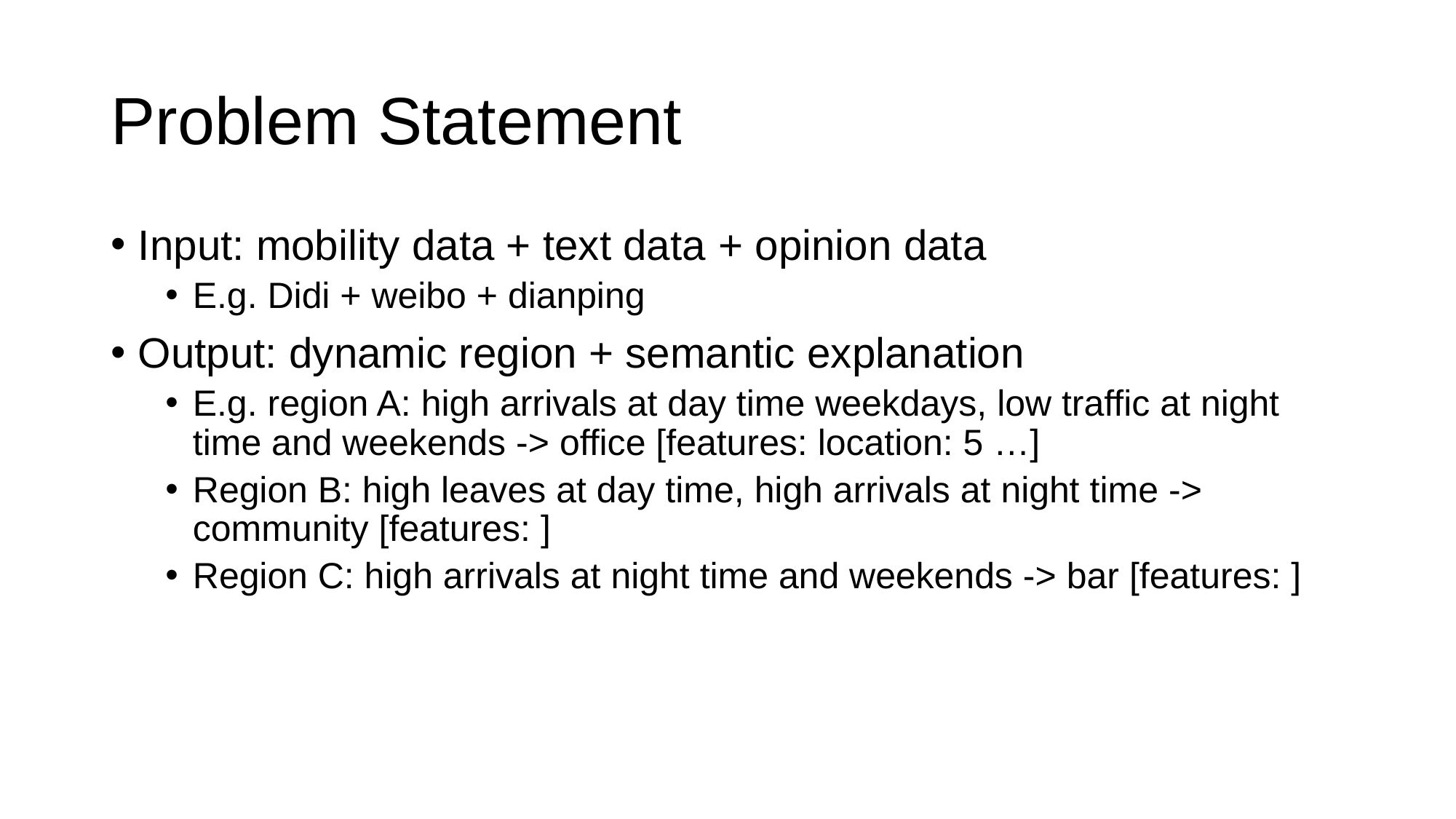

# Problem Statement
Input: mobility data + text data + opinion data
E.g. Didi + weibo + dianping
Output: dynamic region + semantic explanation
E.g. region A: high arrivals at day time weekdays, low traffic at night time and weekends -> office [features: location: 5 …]
Region B: high leaves at day time, high arrivals at night time -> community [features: ]
Region C: high arrivals at night time and weekends -> bar [features: ]